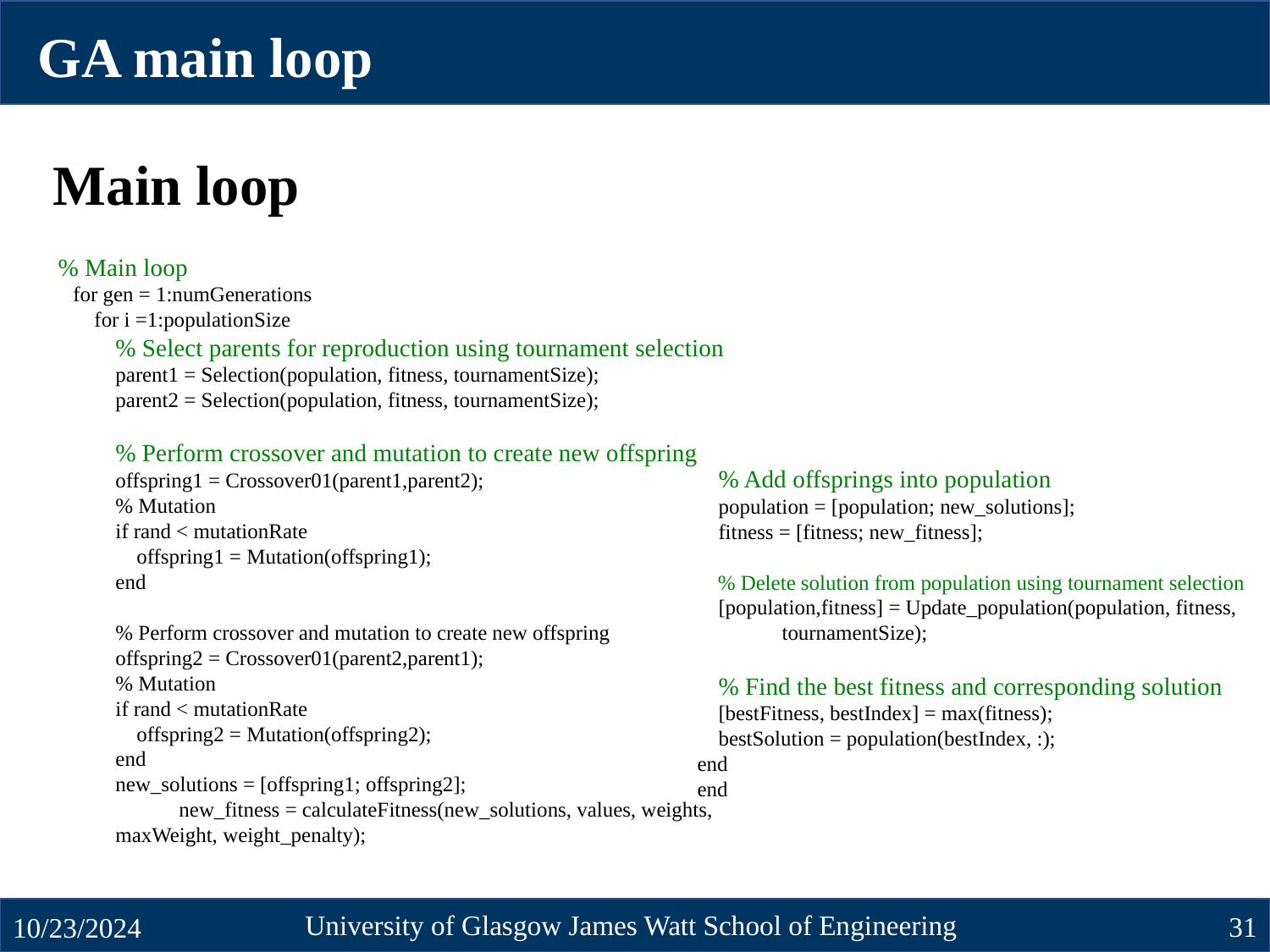

GA main loop
Main loop
 % Main loop
    for gen = 1:numGenerations
        for i =1:populationSize
            % Select parents for reproduction using tournament selection
            parent1 = Selection(population, fitness, tournamentSize);
            parent2 = Selection(population, fitness, tournamentSize);

            % Perform crossover and mutation to create new offspring
            offspring1 = Crossover01(parent1,parent2);
            % Mutation
            if rand < mutationRate
                offspring1 = Mutation(offspring1);
            end

            % Perform crossover and mutation to create new offspring
            offspring2 = Crossover01(parent2,parent1);
            % Mutation
            if rand < mutationRate
                offspring2 = Mutation(offspring2);
            end
new_solutions = [offspring1; offspring2];
            new_fitness = calculateFitness(new_solutions, values, weights, maxWeight, weight_penalty);

            % Add offsprings into population
            population = [population; new_solutions];
            fitness = [fitness; new_fitness];

            % Delete solution from population using tournament selection
            [population,fitness] = Update_population(population, fitness, 	tournamentSize);

            % Find the best fitness and corresponding solution
            [bestFitness, bestIndex] = max(fitness);
            bestSolution = population(bestIndex, :);
        end
        end
University of Glasgow James Watt School of Engineering
31
10/23/2024